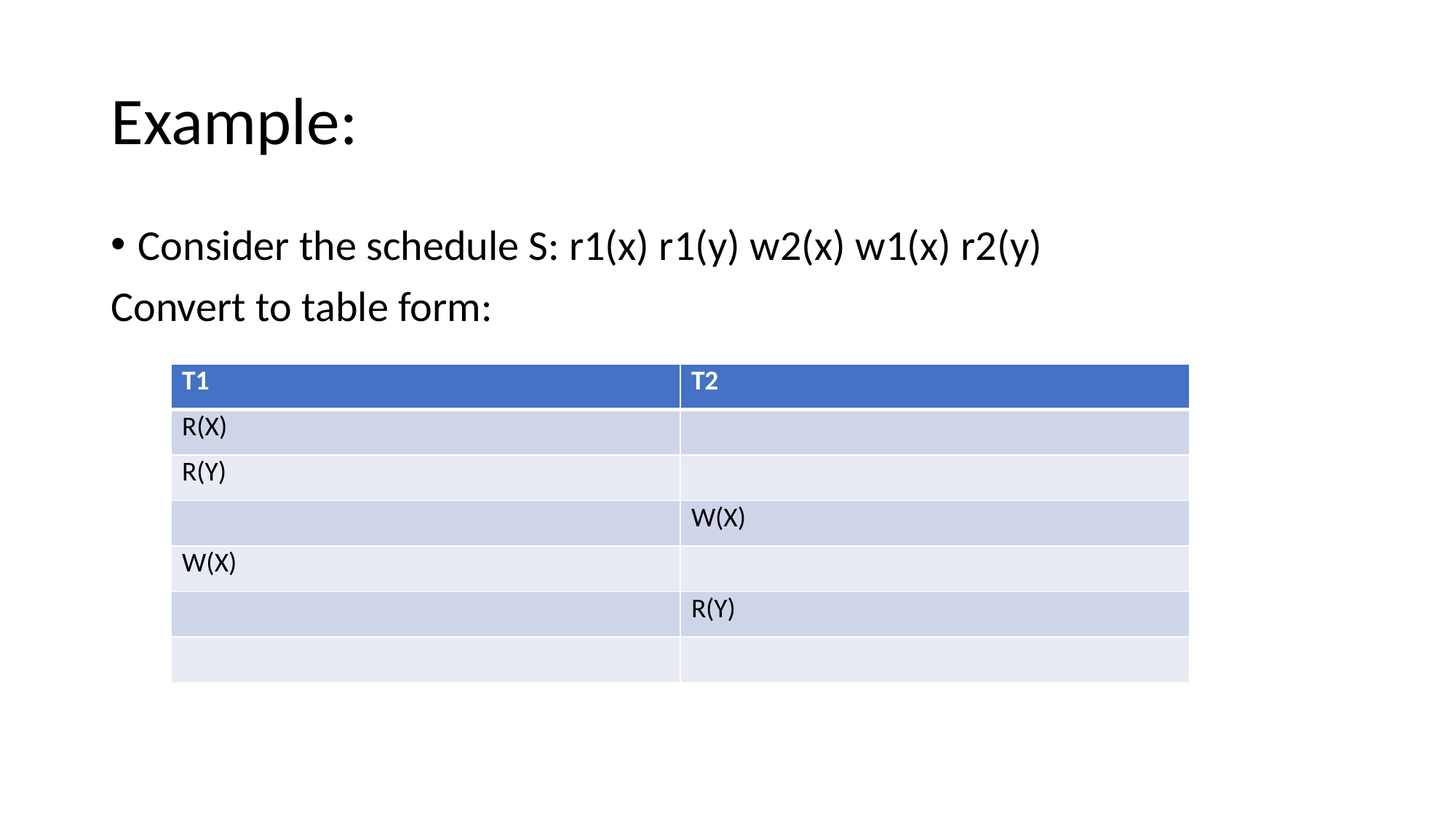

# Example:
Consider the schedule S: r1(x) r1(y) w2(x) w1(x) r2(y)
Convert to table form:

| T1 | T2 |
| --- | --- |
| R(X) |  |
| R(Y) |  |
|  | W(X) |
| W(X) |  |
|  | R(Y) |
|  |  |